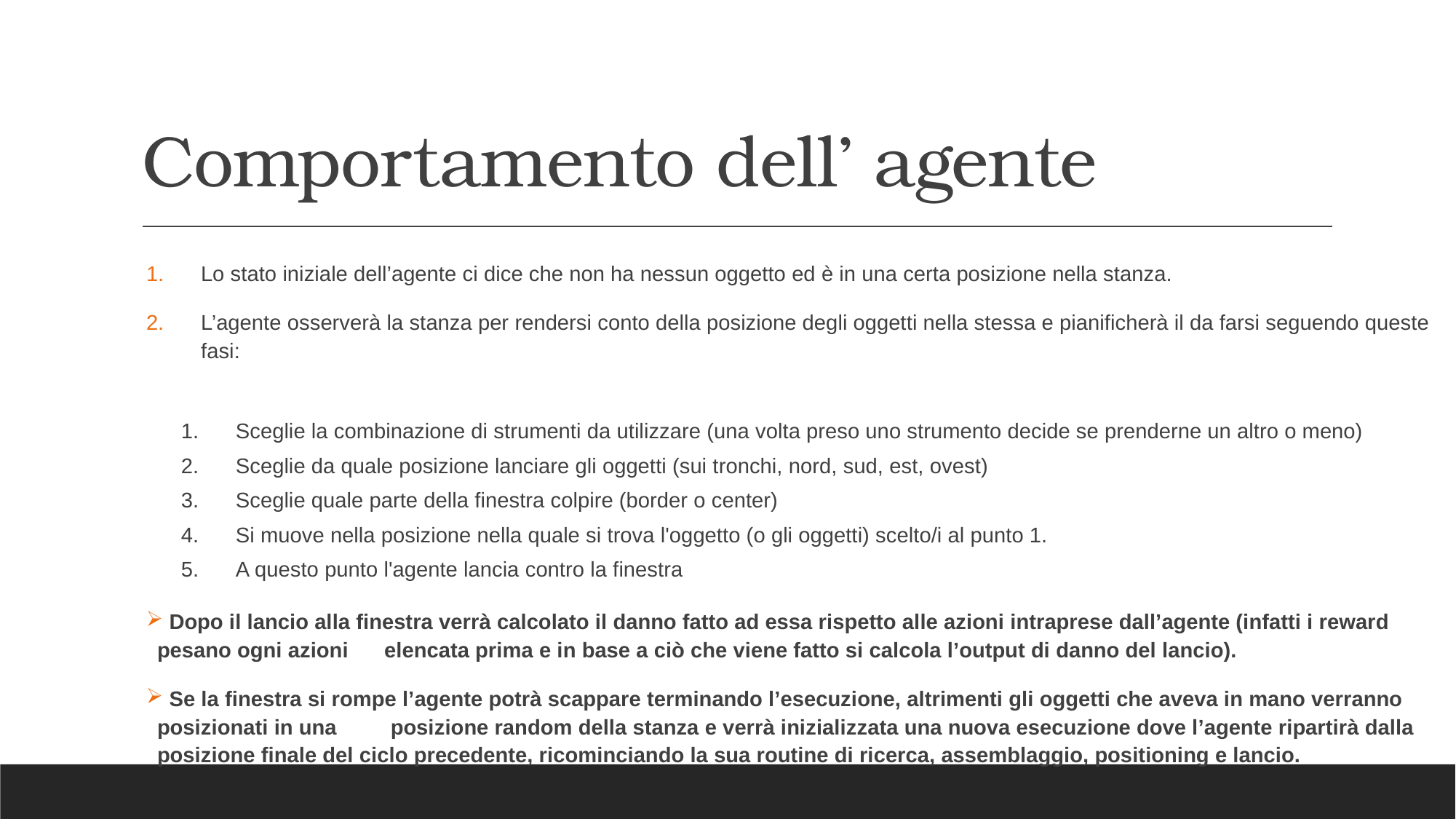

# Comportamento dell’ agente
Lo stato iniziale dell’agente ci dice che non ha nessun oggetto ed è in una certa posizione nella stanza.
L’agente osserverà la stanza per rendersi conto della posizione degli oggetti nella stessa e pianificherà il da farsi seguendo queste fasi:

Sceglie la combinazione di strumenti da utilizzare (una volta preso uno strumento decide se prenderne un altro o meno)
Sceglie da quale posizione lanciare gli oggetti (sui tronchi, nord, sud, est, ovest)
Sceglie quale parte della finestra colpire (border o center)
Si muove nella posizione nella quale si trova l'oggetto (o gli oggetti) scelto/i al punto 1.
A questo punto l'agente lancia contro la finestra
 Dopo il lancio alla finestra verrà calcolato il danno fatto ad essa rispetto alle azioni intraprese dall’agente (infatti i reward pesano ogni azioni      elencata prima e in base a ciò che viene fatto si calcola l’output di danno del lancio).
 Se la finestra si rompe l’agente potrà scappare terminando l’esecuzione, altrimenti gli oggetti che aveva in mano verranno posizionati in una         posizione random della stanza e verrà inizializzata una nuova esecuzione dove l’agente ripartirà dalla posizione finale del ciclo precedente, ricominciando la sua routine di ricerca, assemblaggio, positioning e lancio.